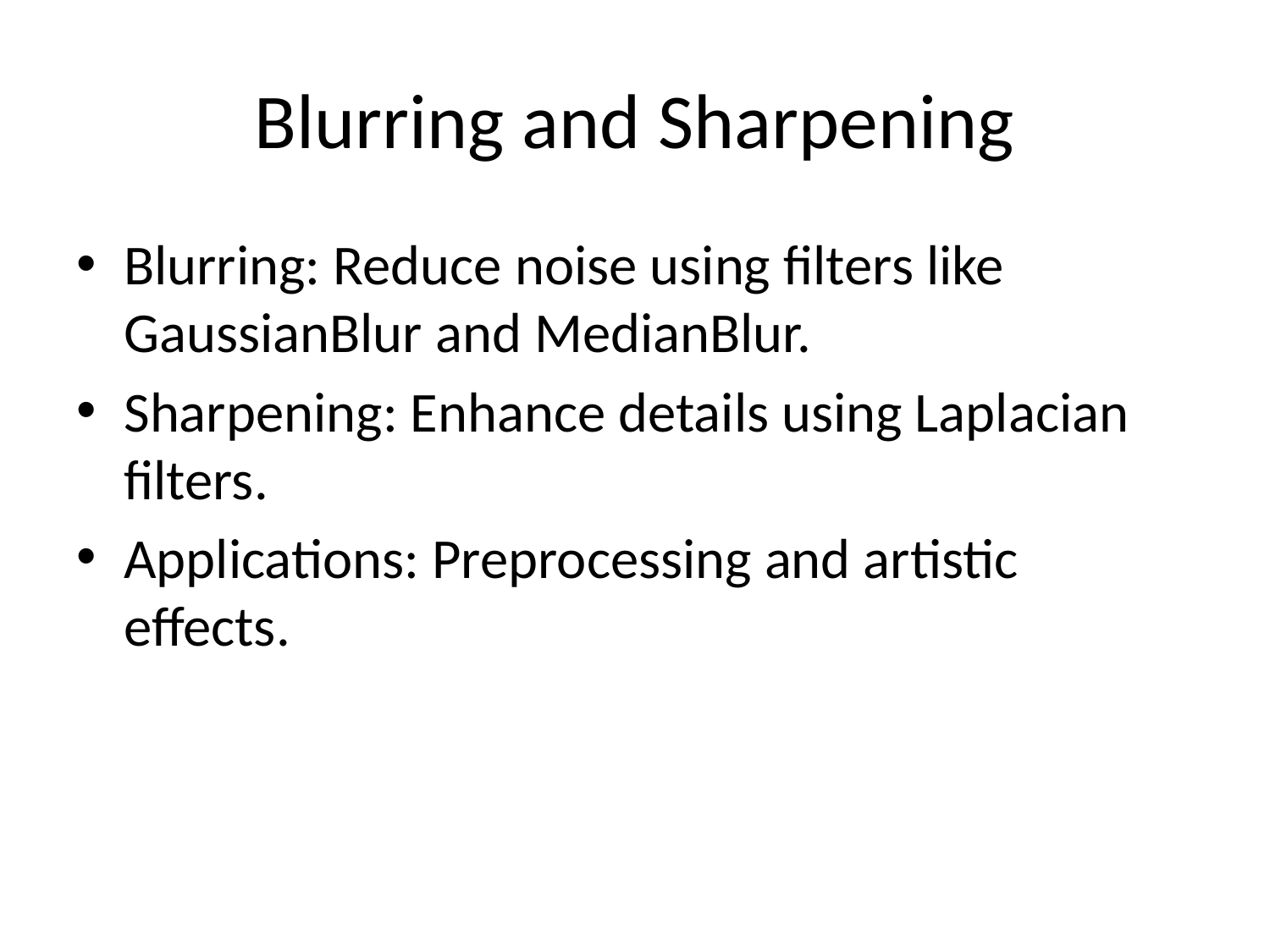

# Blurring and Sharpening
Blurring: Reduce noise using filters like GaussianBlur and MedianBlur.
Sharpening: Enhance details using Laplacian filters.
Applications: Preprocessing and artistic effects.